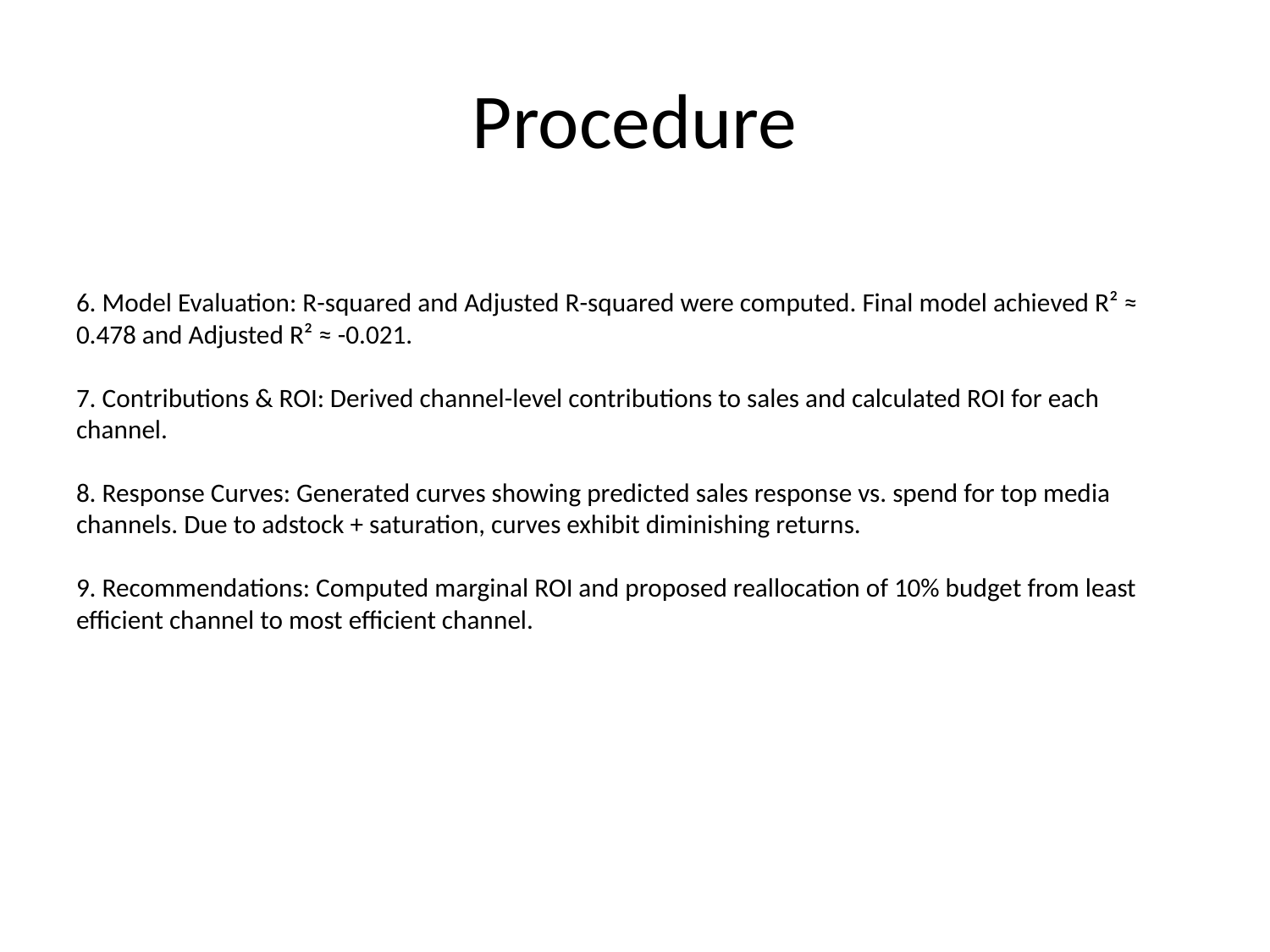

# Procedure
6. Model Evaluation: R-squared and Adjusted R-squared were computed. Final model achieved R² ≈ 0.478 and Adjusted R² ≈ -0.021.
7. Contributions & ROI: Derived channel-level contributions to sales and calculated ROI for each channel.
8. Response Curves: Generated curves showing predicted sales response vs. spend for top media channels. Due to adstock + saturation, curves exhibit diminishing returns.
9. Recommendations: Computed marginal ROI and proposed reallocation of 10% budget from least efficient channel to most efficient channel.